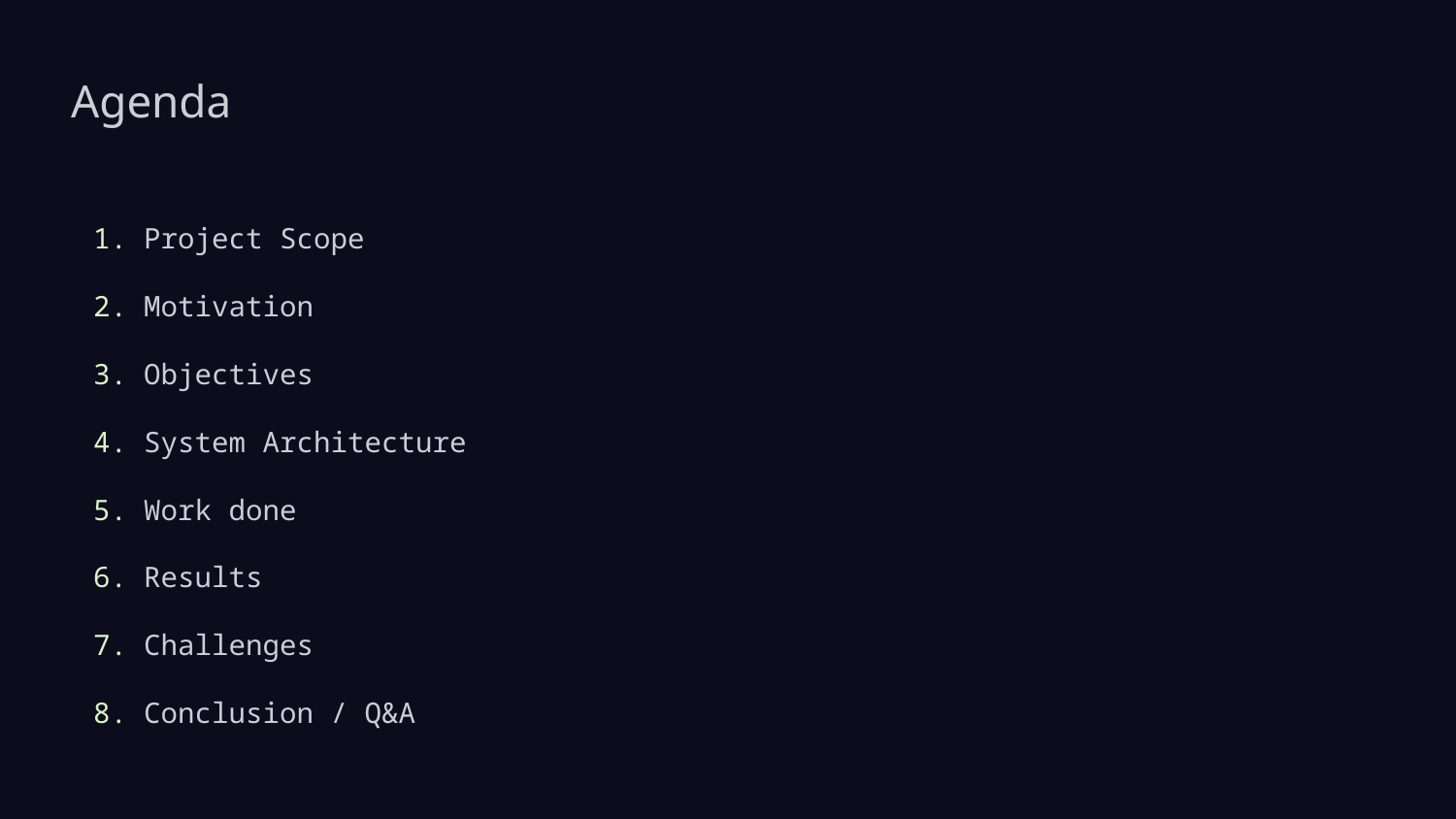

# Agenda
Project Scope
Motivation
Objectives
System Architecture
Work done
Results
Challenges
Conclusion / Q&A